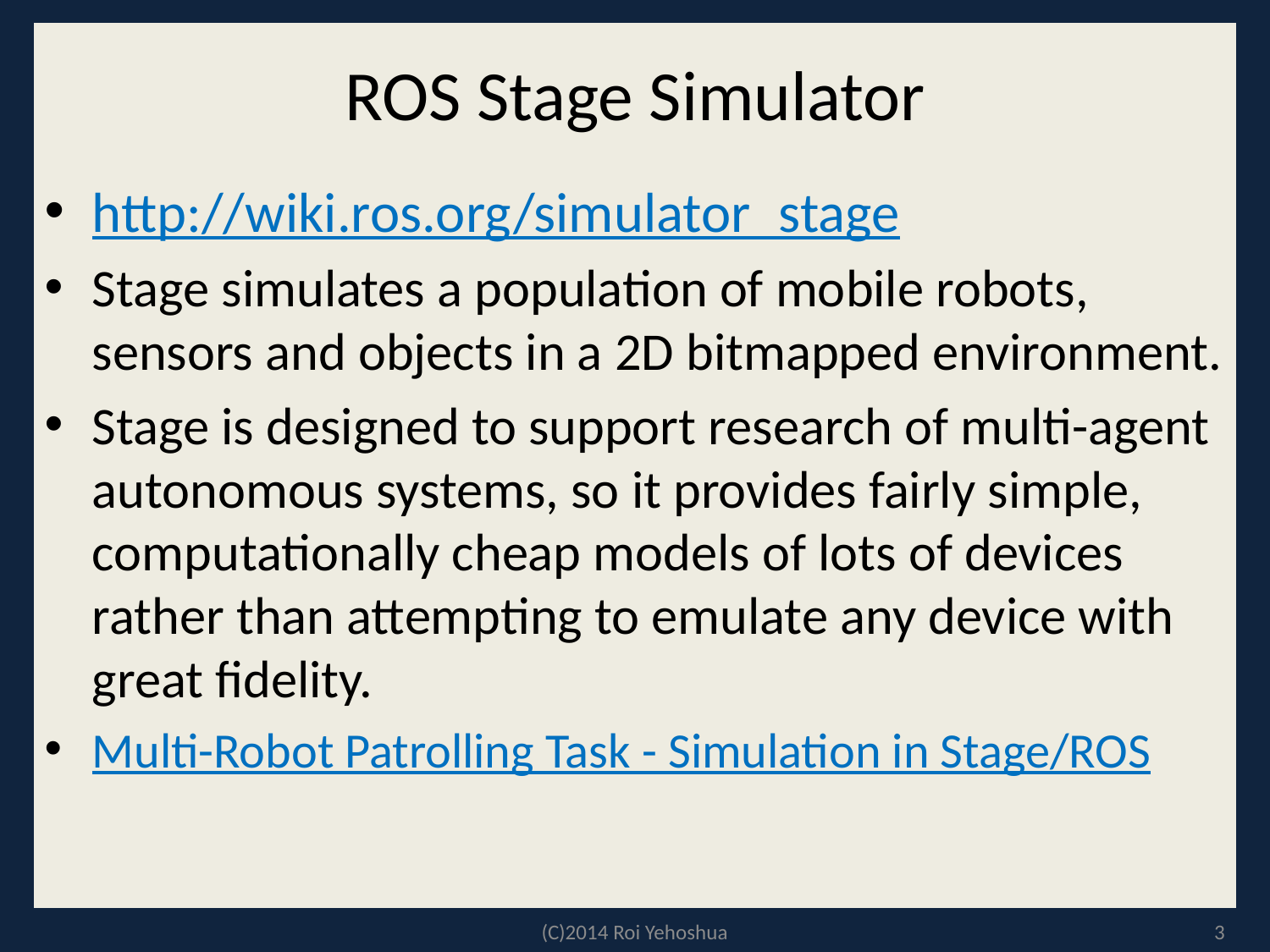

# ROS Stage Simulator
http://wiki.ros.org/simulator_stage
Stage simulates a population of mobile robots, sensors and objects in a 2D bitmapped environment.
Stage is designed to support research of multi-agent autonomous systems, so it provides fairly simple, computationally cheap models of lots of devices rather than attempting to emulate any device with great fidelity.
Multi-Robot Patrolling Task - Simulation in Stage/ROS

(C)2014 Roi Yehoshua
3